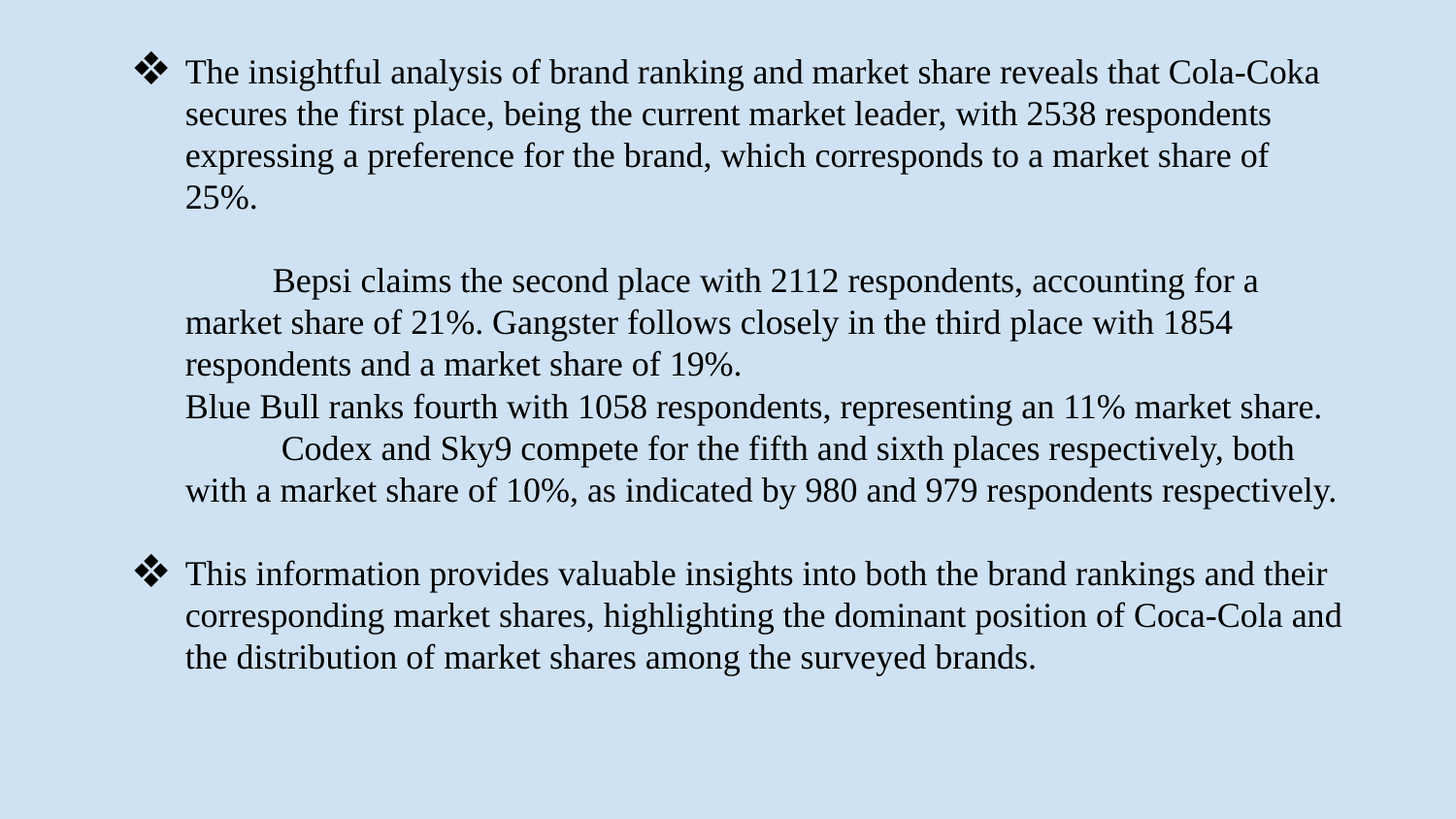

The insightful analysis of brand ranking and market share reveals that Cola-Coka secures the first place, being the current market leader, with 2538 respondents expressing a preference for the brand, which corresponds to a market share of 25%.

          Bepsi claims the second place with 2112 respondents, accounting for a market share of 21%. Gangster follows closely in the third place with 1854 respondents and a market share of 19%.
Blue Bull ranks fourth with 1058 respondents, representing an 11% market share.
           Codex and Sky9 compete for the fifth and sixth places respectively, both with a market share of 10%, as indicated by 980 and 979 respondents respectively.

This information provides valuable insights into both the brand rankings and their corresponding market shares, highlighting the dominant position of Coca-Cola and the distribution of market shares among the surveyed brands.